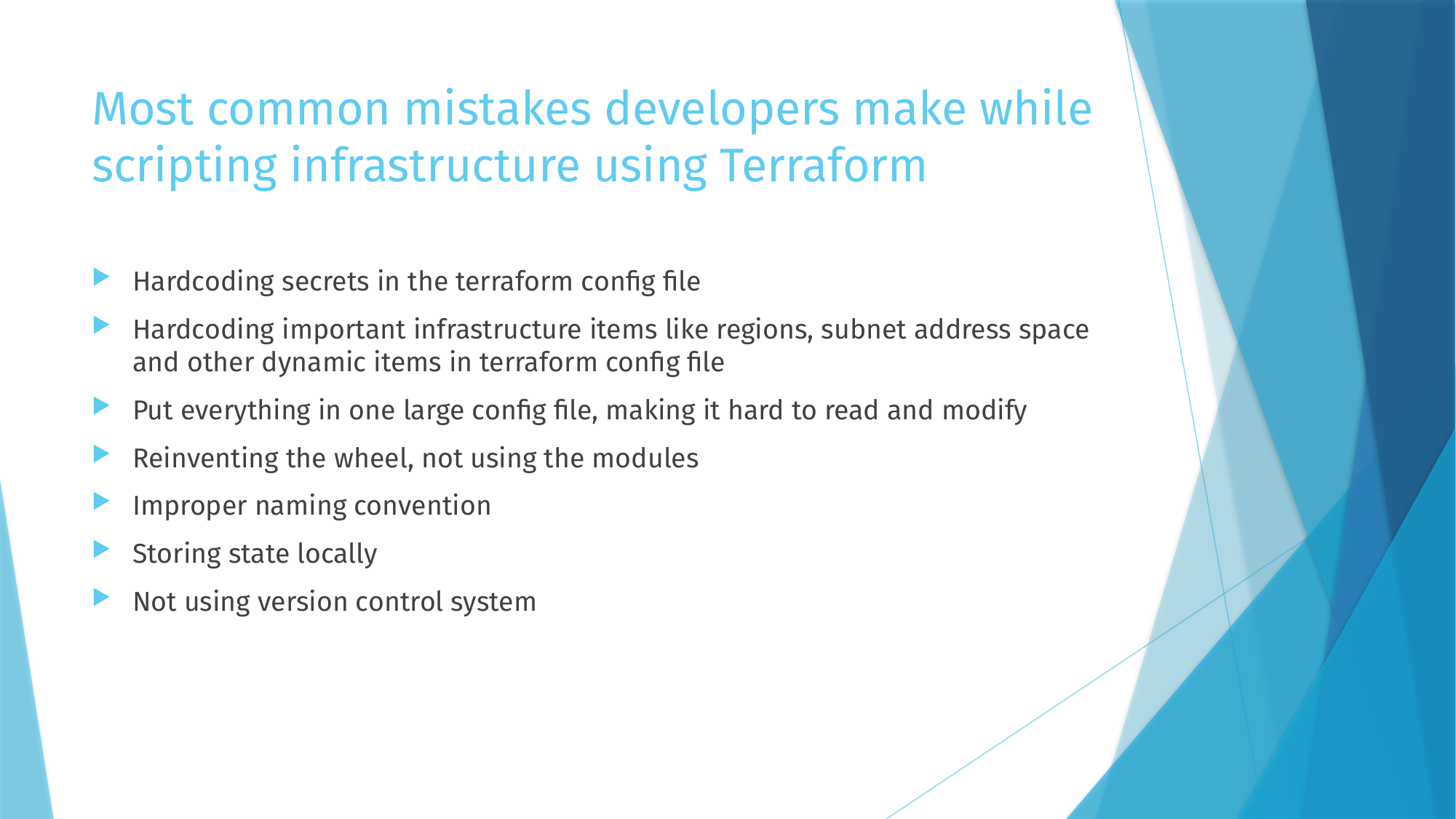

# Most common mistakes developers make while scripting infrastructure using Terraform
Hardcoding secrets in the terraform config file
Hardcoding important infrastructure items like regions, subnet address space and other dynamic items in terraform config file
Put everything in one large config file, making it hard to read and modify
Reinventing the wheel, not using the modules
Improper naming convention
Storing state locally
Not using version control system